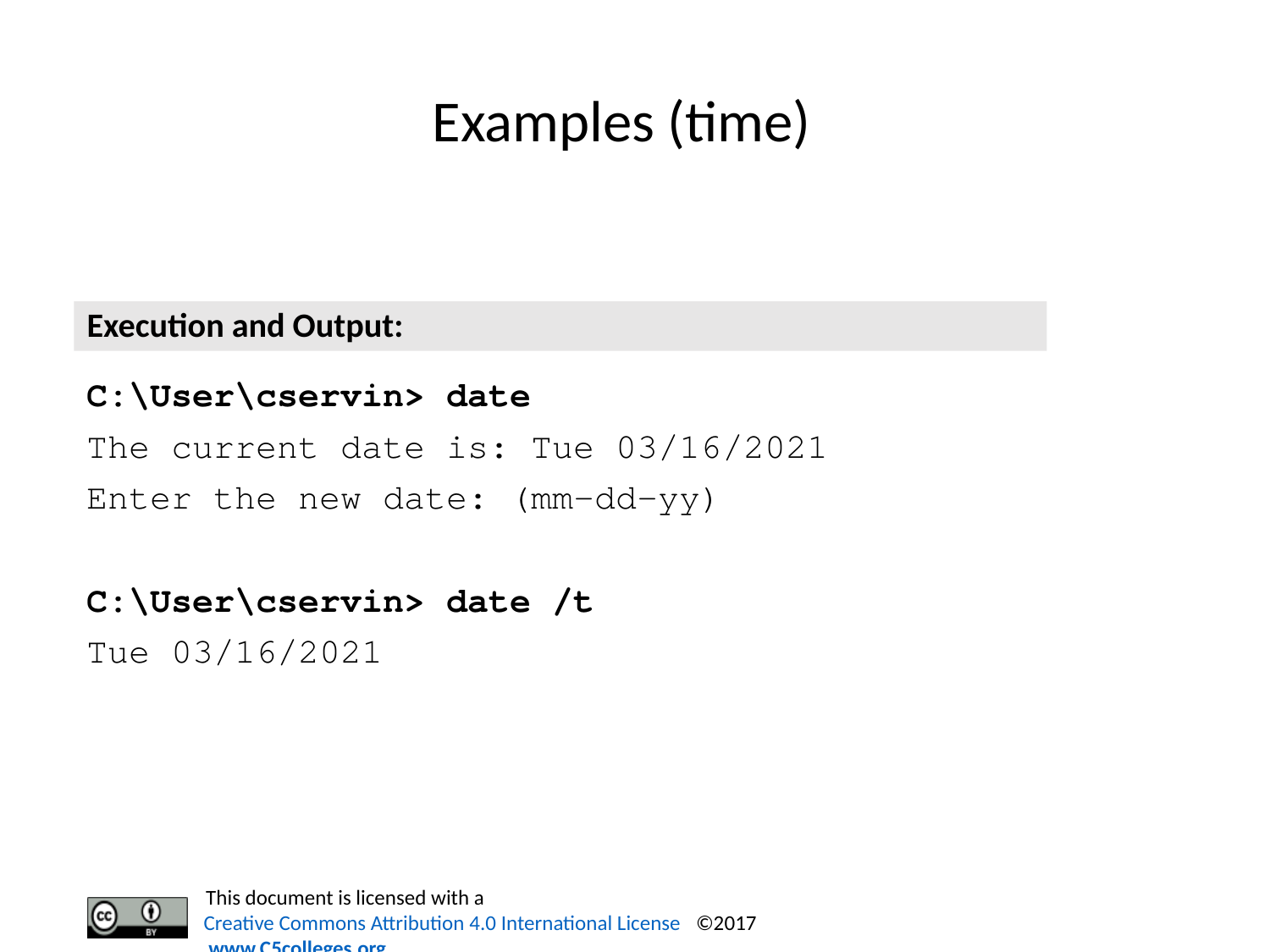

# Examples (time)
Execution and Output:
C:\User\cservin> date
The current date is: Tue 03/16/2021
Enter the new date: (mm-dd-yy)

C:\User\cservin> date /t
Tue 03/16/2021